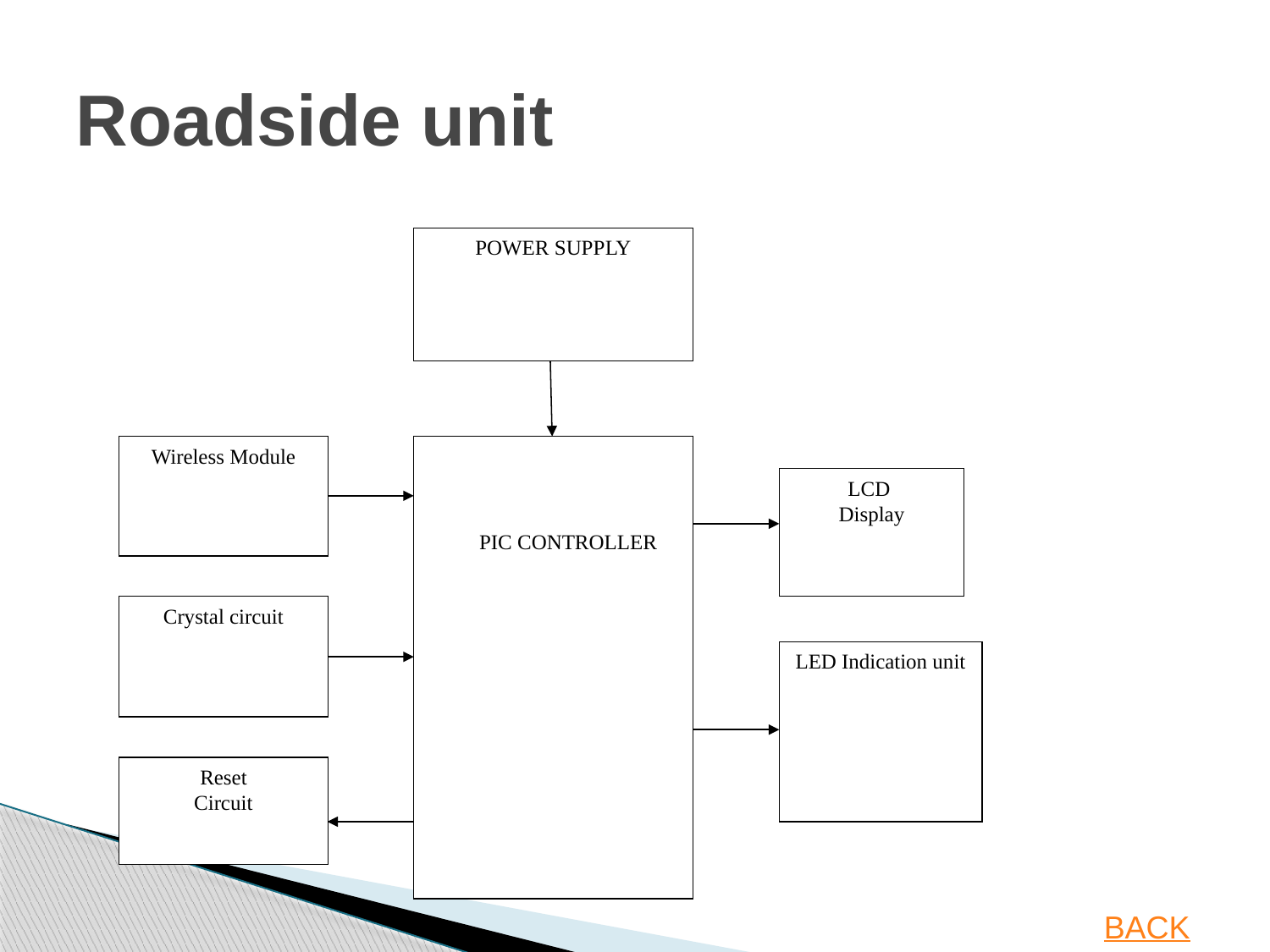

# Roadside unit
POWER SUPPLY
Wireless Module

          PIC CONTROLLER
LCD
Display
Crystal circuit
LED Indication unit
Reset
Circuit
BACK